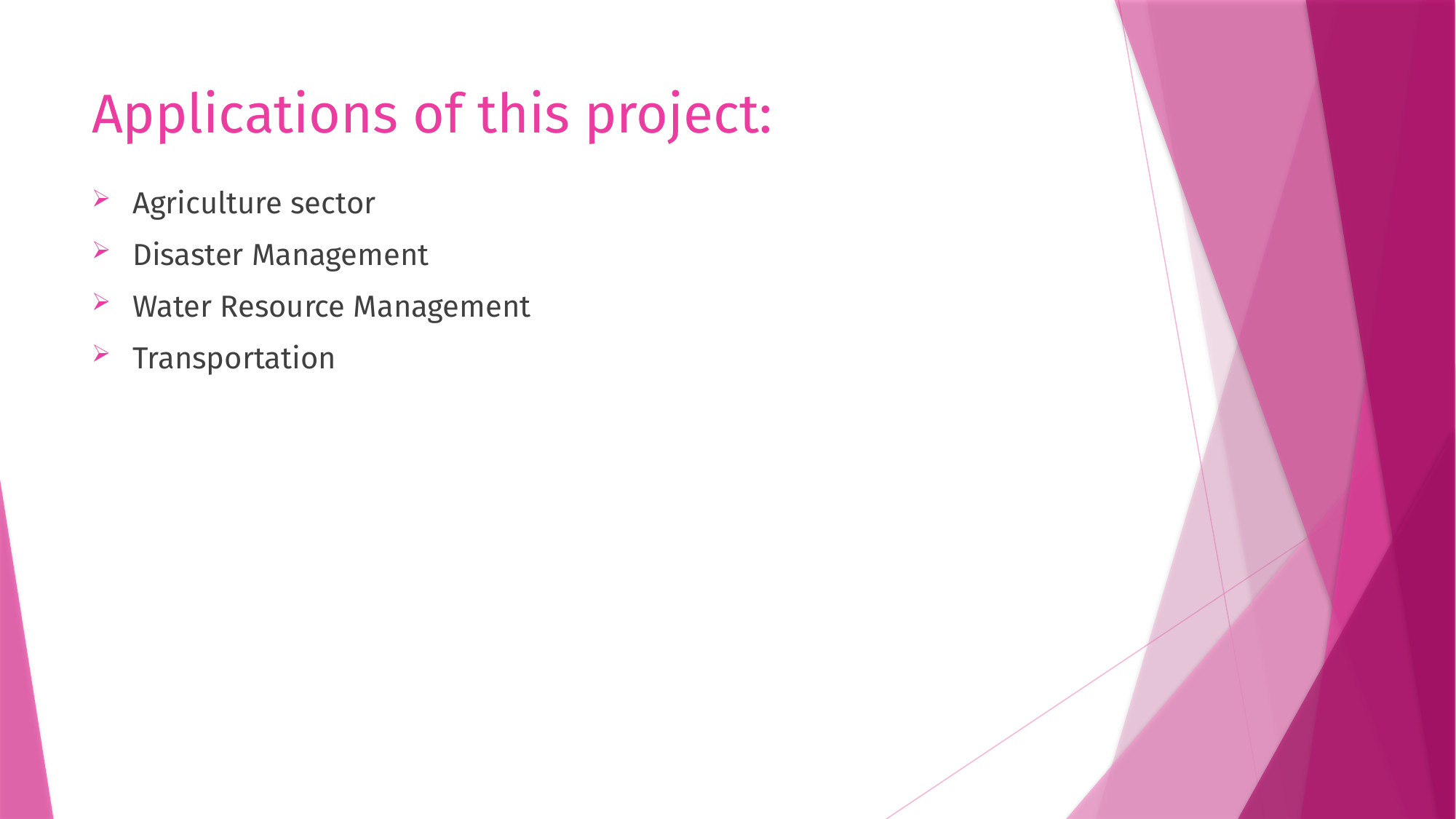

# Applications of this project:
Agriculture sector
Disaster Management
Water Resource Management
Transportation